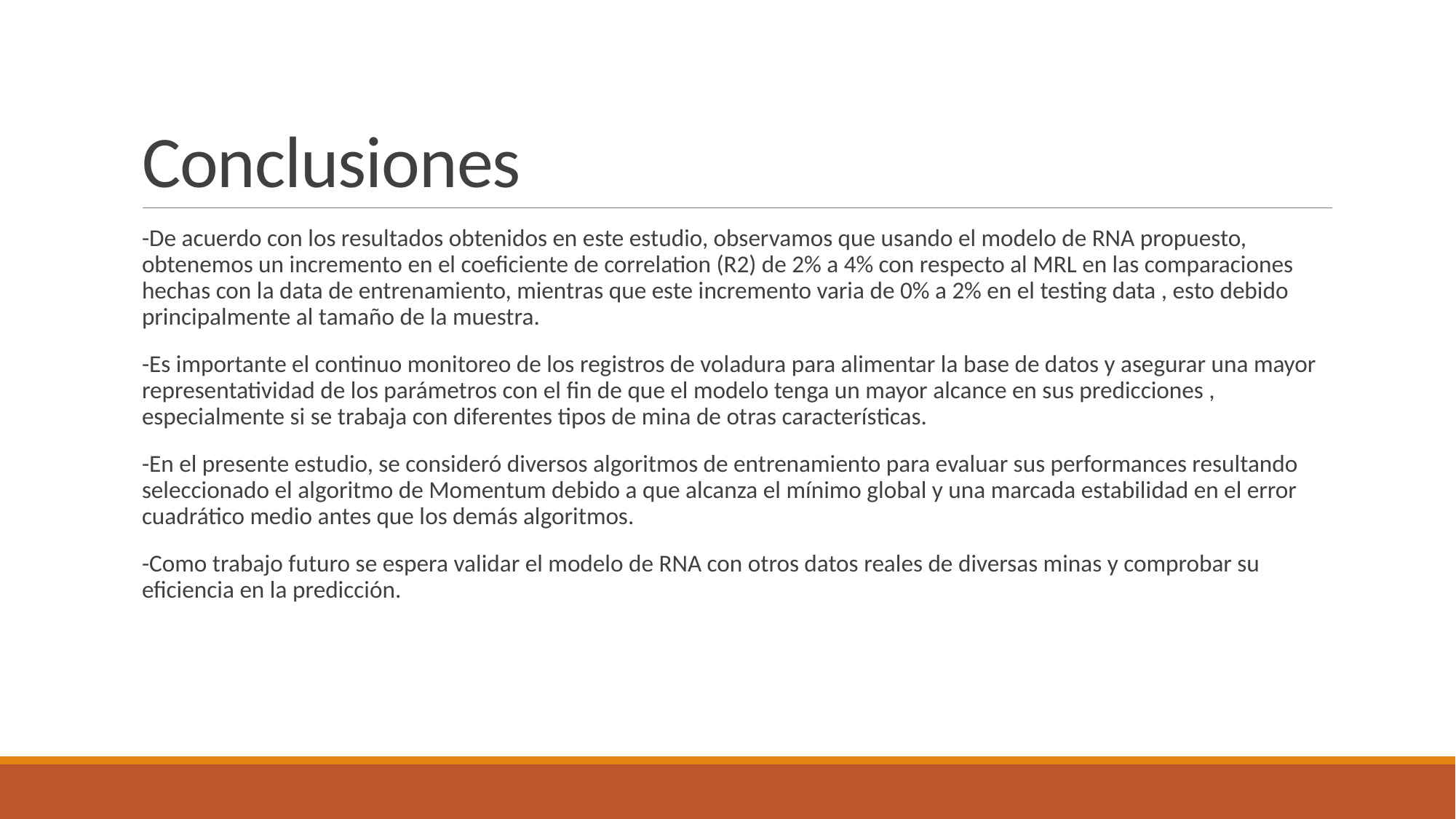

# Conclusiones
-De acuerdo con los resultados obtenidos en este estudio, observamos que usando el modelo de RNA propuesto, obtenemos un incremento en el coeficiente de correlation (R2) de 2% a 4% con respecto al MRL en las comparaciones hechas con la data de entrenamiento, mientras que este incremento varia de 0% a 2% en el testing data , esto debido principalmente al tamaño de la muestra.
-Es importante el continuo monitoreo de los registros de voladura para alimentar la base de datos y asegurar una mayor representatividad de los parámetros con el fin de que el modelo tenga un mayor alcance en sus predicciones , especialmente si se trabaja con diferentes tipos de mina de otras características.
-En el presente estudio, se consideró diversos algoritmos de entrenamiento para evaluar sus performances resultando seleccionado el algoritmo de Momentum debido a que alcanza el mínimo global y una marcada estabilidad en el error cuadrático medio antes que los demás algoritmos.
-Como trabajo futuro se espera validar el modelo de RNA con otros datos reales de diversas minas y comprobar su eficiencia en la predicción.